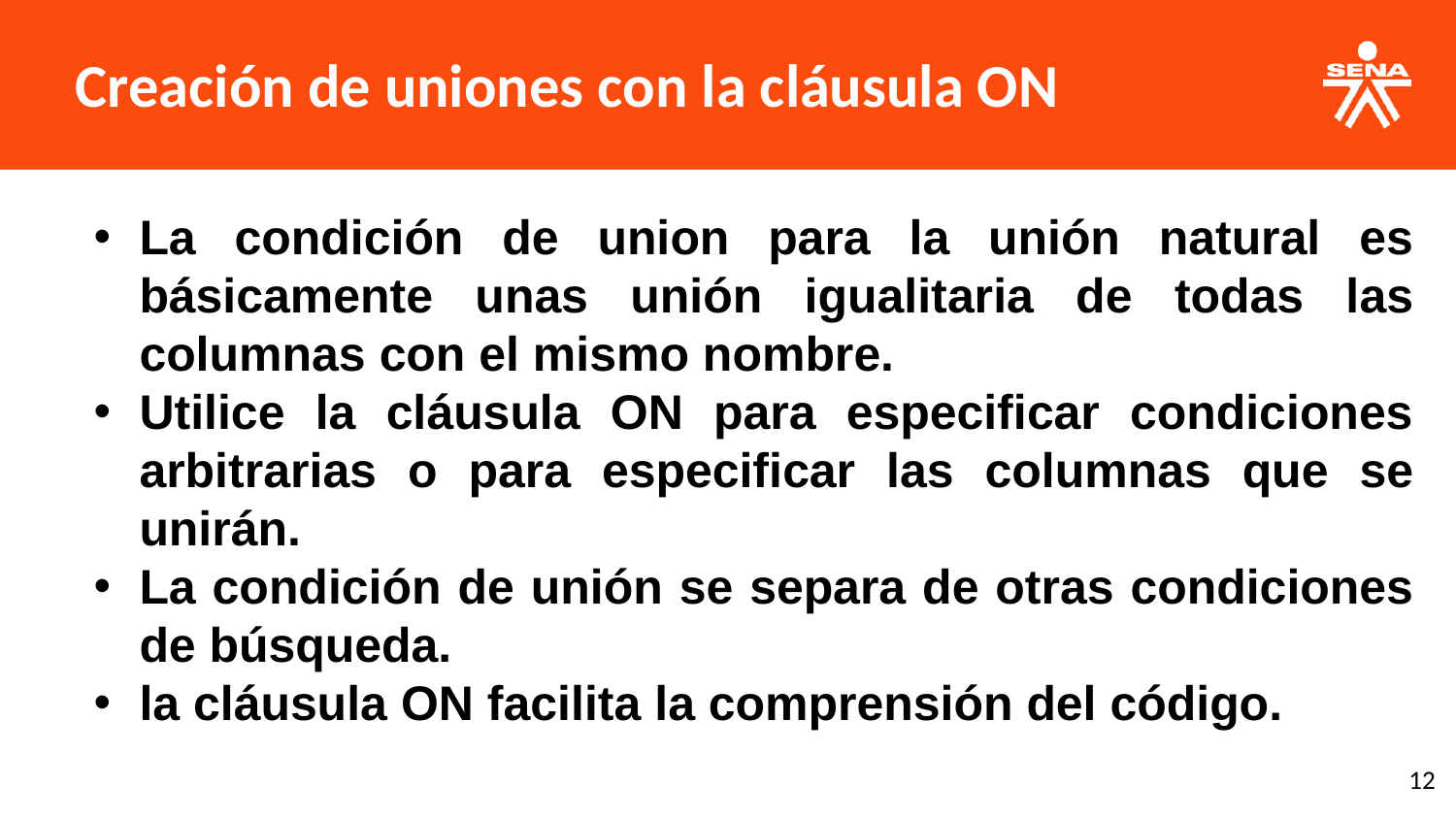

Creación de uniones con la cláusula ON

La condición de union para la unión natural es básicamente unas unión igualitaria de todas las columnas con el mismo nombre.
Utilice la cláusula ON para especificar condiciones arbitrarias o para especificar las columnas que se unirán.
La condición de unión se separa de otras condiciones de búsqueda.
la cláusula ON facilita la comprensión del código.
12